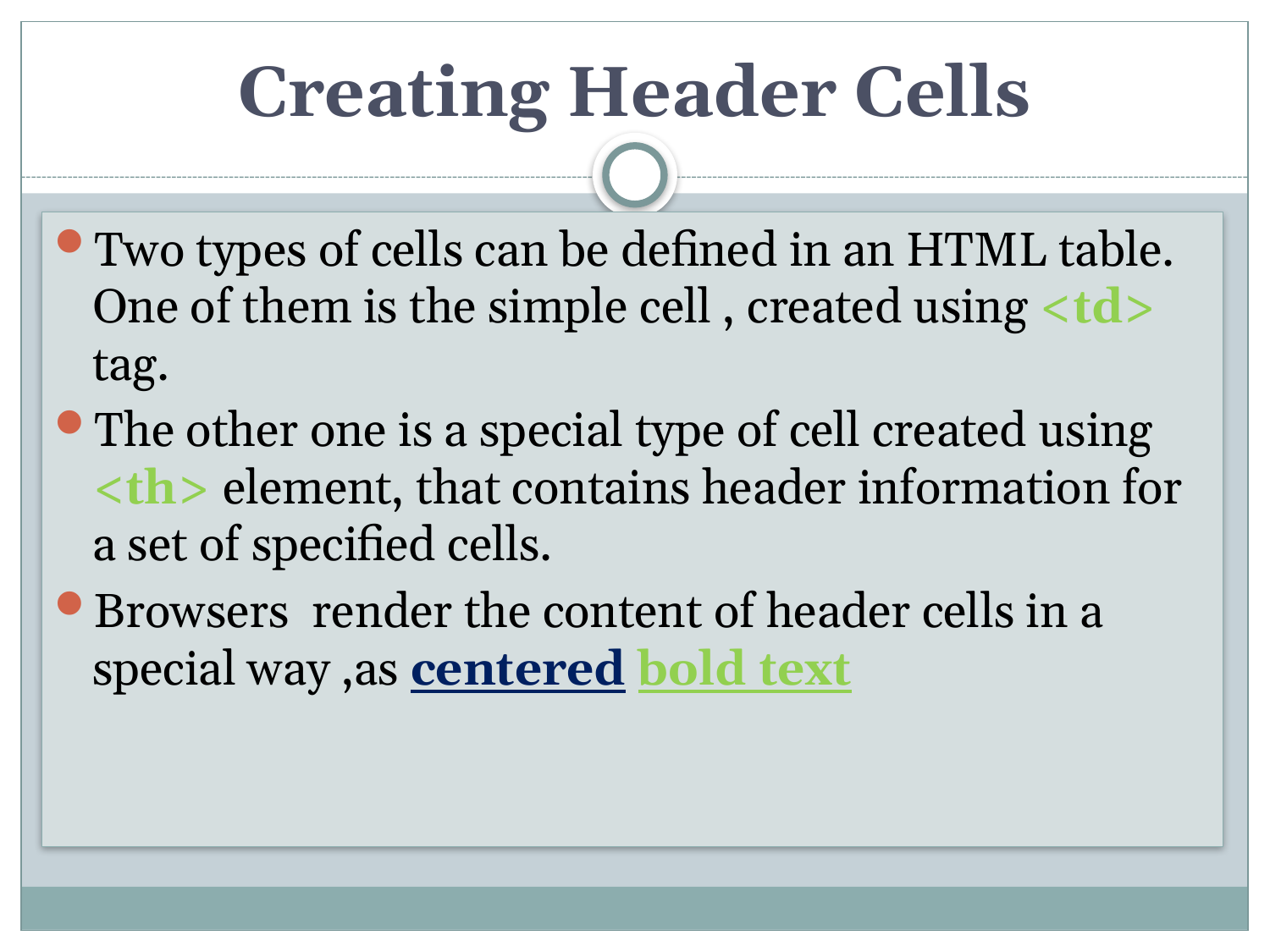

# Creating Header Cells
Two types of cells can be defined in an HTML table. One of them is the simple cell , created using <td> tag.
The other one is a special type of cell created using  <th> element, that contains header information for a set of specified cells.
Browsers  render the content of header cells in a special way ,as centered bold text